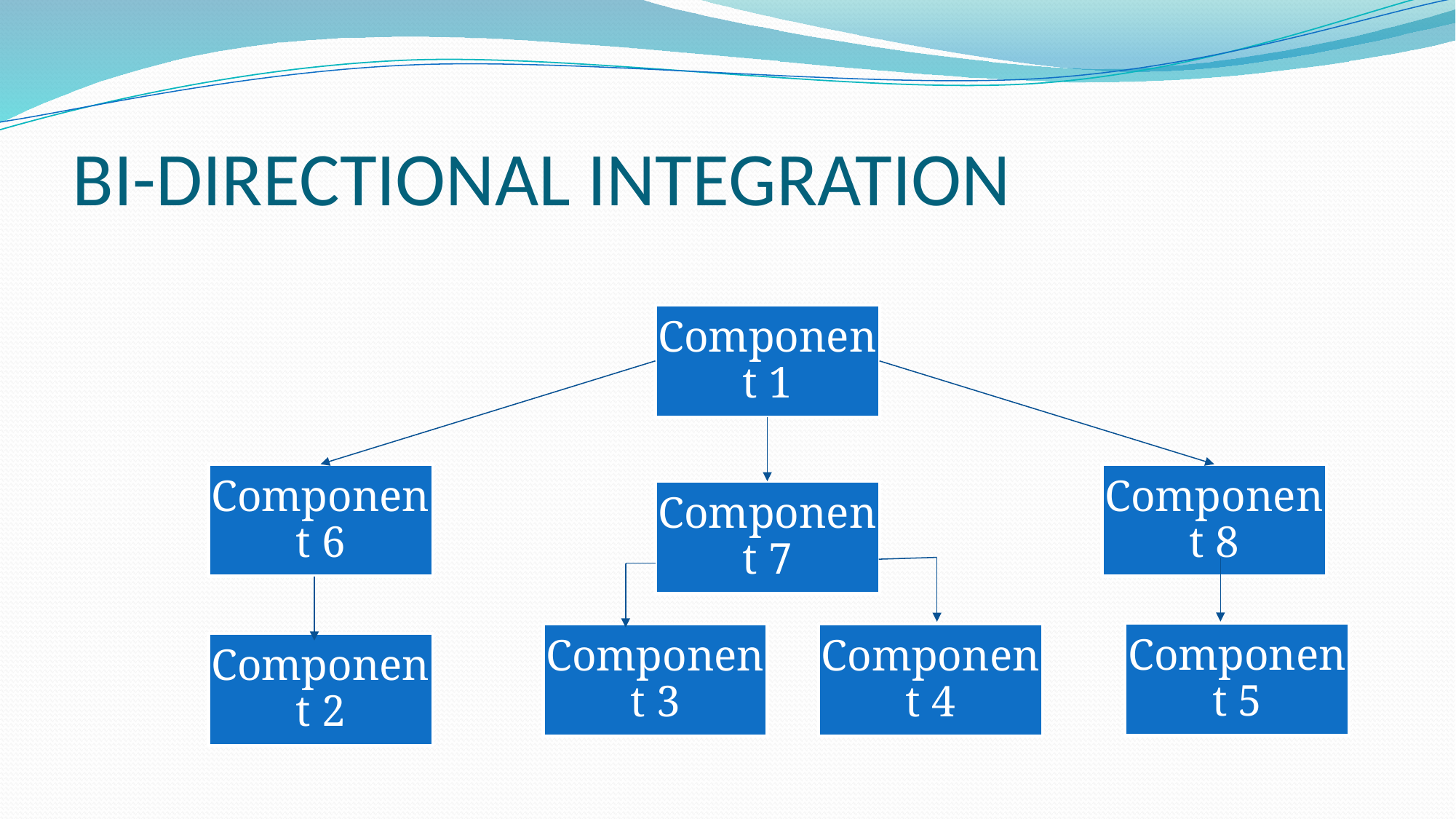

# BI-DIRECTIONAL INTEGRATION

Component 1

Component 6

Component 8

Component 7

Component 5

Component 3

Component 4

Component 2